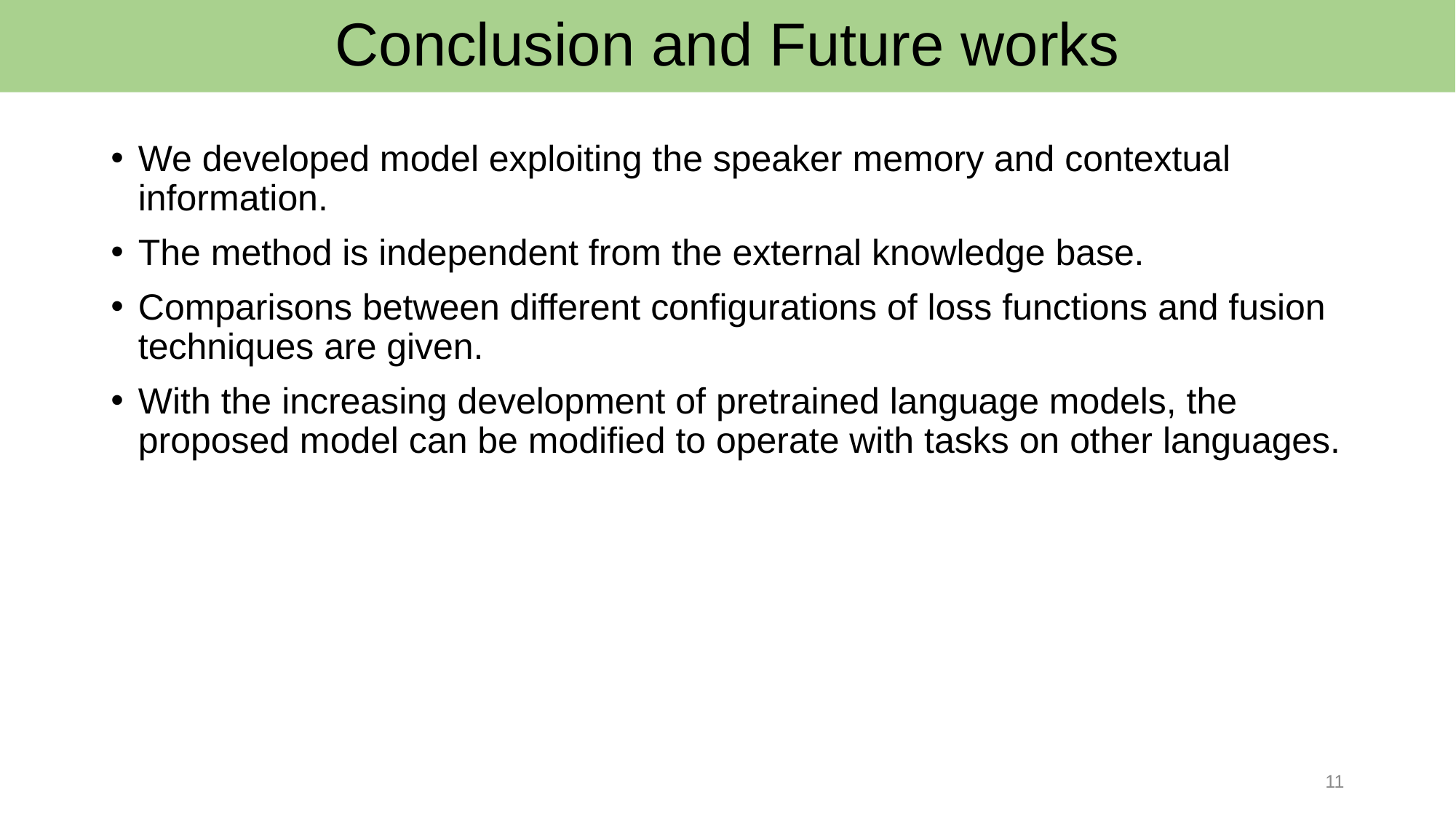

Conclusion and Future works
We developed model exploiting the speaker memory and contextual information.
The method is independent from the external knowledge base.
Comparisons between different configurations of loss functions and fusion techniques are given.
With the increasing development of pretrained language models, the proposed model can be modified to operate with tasks on other languages.
11